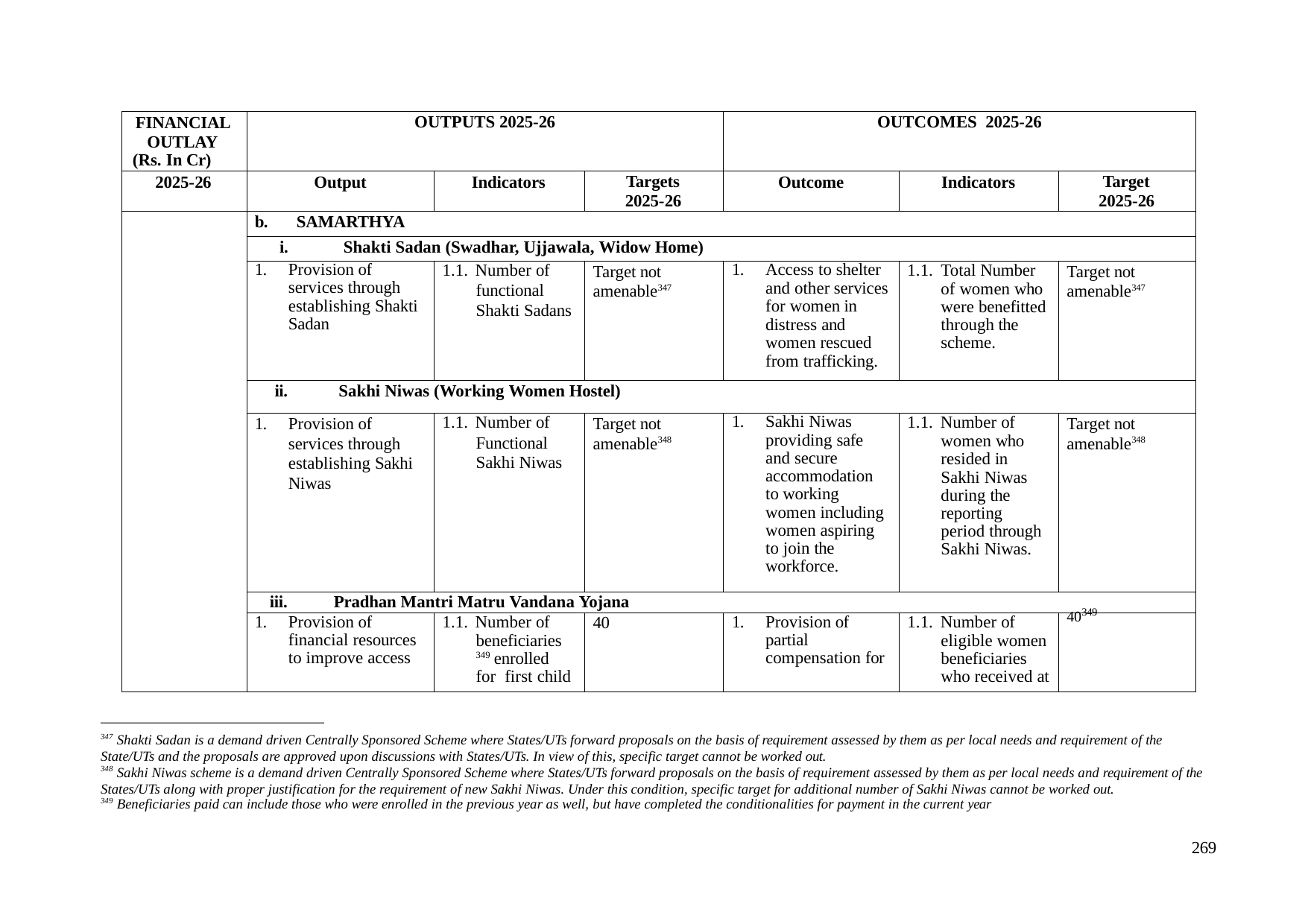

| FINANCIAL OUTLAY (Rs. In Cr) | OUTPUTS 2025-26 |  |  | OUTCOMES 2025-26 |  |  |
| --- | --- | --- | --- | --- | --- | --- |
| 2025-26 | Output | Indicators | Targets 2025-26 | Outcome | Indicators | Target 2025-26 |
|  | b. SAMARTHYA |  |  |  |  |  |
|  | i. Shakti Sadan (Swadhar, Ujjawala, Widow Home) |  |  |  |  |  |
|  | 1. Provision of services through establishing Shakti Sadan | 1.1. Number of functional Shakti Sadans | Target not amenable347 | 1. Access to shelter and other services for women in distress and women rescued from trafficking. | 1.1. Total Number of women who were benefitted through the scheme. | Target not amenable347 |
|  | ii. Sakhi Niwas (Working Women Hostel) |  |  |  |  |  |
|  | 1. Provision of services through establishing Sakhi Niwas | 1.1. Number of Functional Sakhi Niwas | Target not amenable348 | 1. Sakhi Niwas providing safe and secure accommodation to working women including women aspiring to join the workforce. | 1.1. Number of women who resided in Sakhi Niwas during the reporting period through Sakhi Niwas. | Target not amenable348 |
|  | iii. Pradhan Mantri Matru Vandana Yojana |  |  |  |  |  |
|  | 1. Provision of financial resources to improve access | 1.1. Number of beneficiaries 349 enrolled for first child | 40 | 1. Provision of partial compensation for | 1.1. Number of eligible women beneficiaries who received at | 40349 |

347 Shakti Sadan is a demand driven Centrally Sponsored Scheme where States/UTs forward proposals on the basis of requirement assessed by them as per local needs and requirement of the State/UTs and the proposals are approved upon discussions with States/UTs. In view of this, specific target cannot be worked out.
348 Sakhi Niwas scheme is a demand driven Centrally Sponsored Scheme where States/UTs forward proposals on the basis of requirement assessed by them as per local needs and requirement of the States/UTs along with proper justification for the requirement of new Sakhi Niwas. Under this condition, specific target for additional number of Sakhi Niwas cannot be worked out.
349 Beneficiaries paid can include those who were enrolled in the previous year as well, but have completed the conditionalities for payment in the current year
269